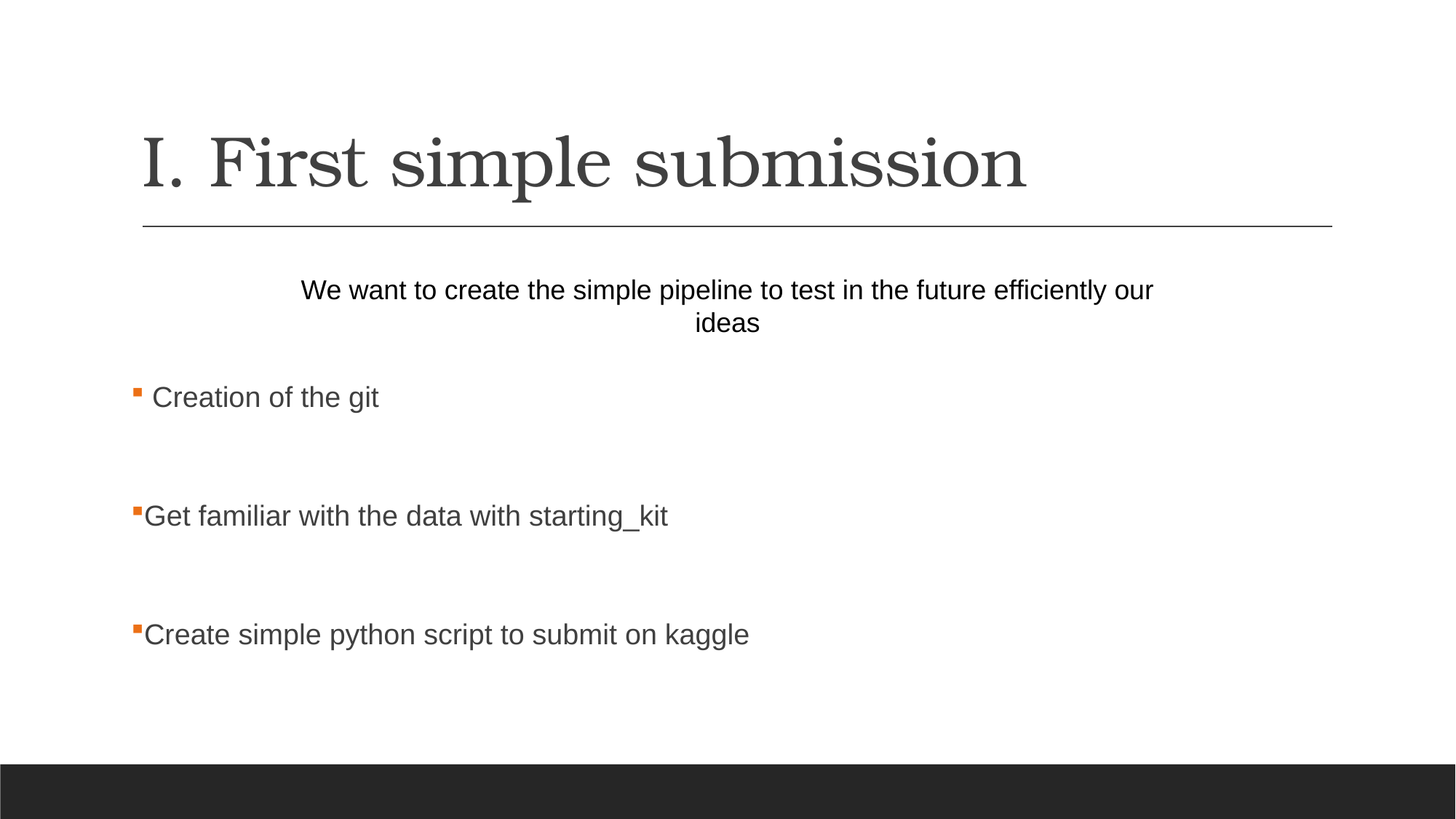

# I. First simple submission
We want to create the simple pipeline to test in the future efficiently our ideas
 Creation of the git

Get familiar with the data with starting_kit

Create simple python script to submit on kaggle